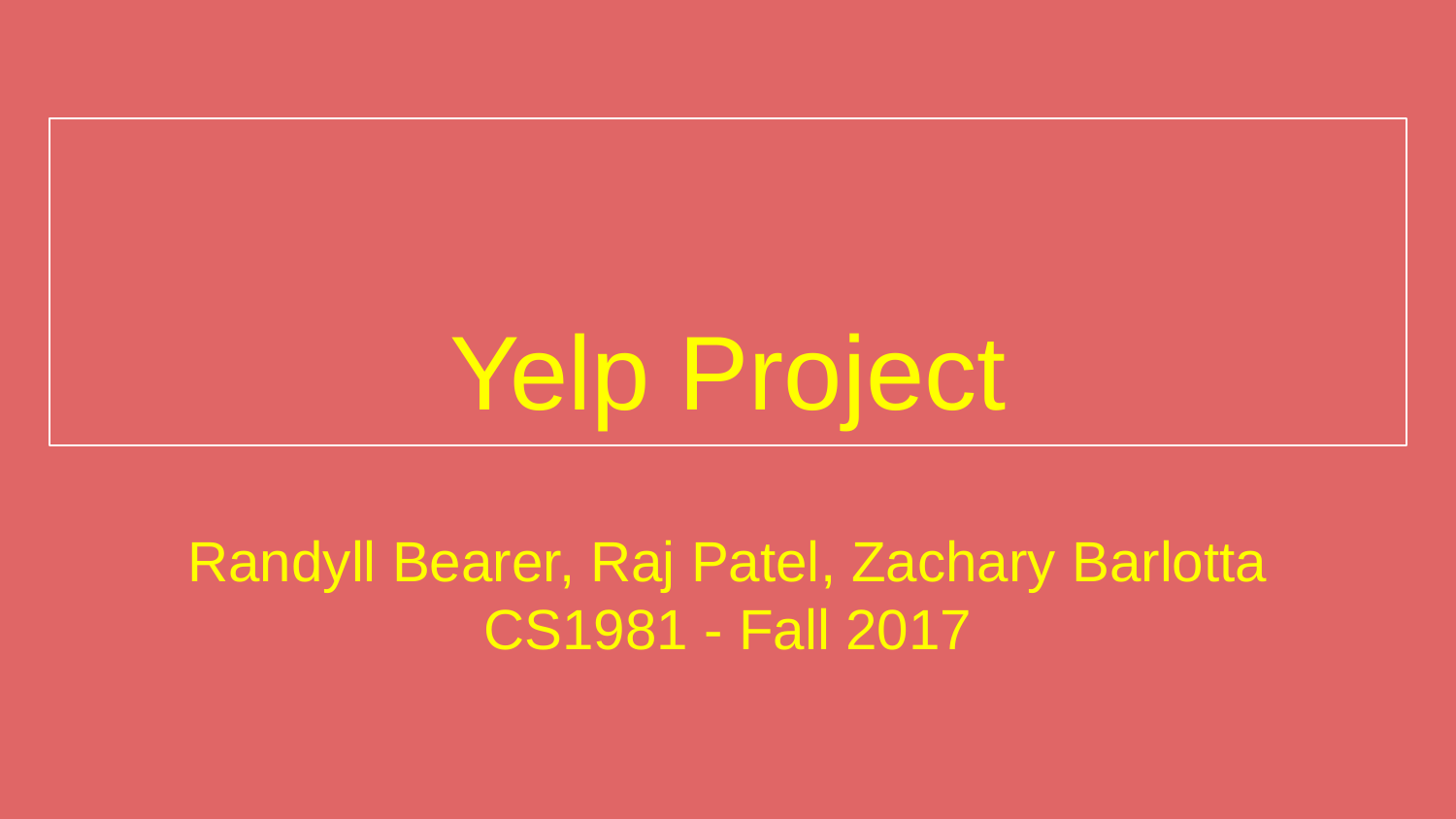

# Yelp Project
Randyll Bearer, Raj Patel, Zachary Barlotta
CS1981 - Fall 2017